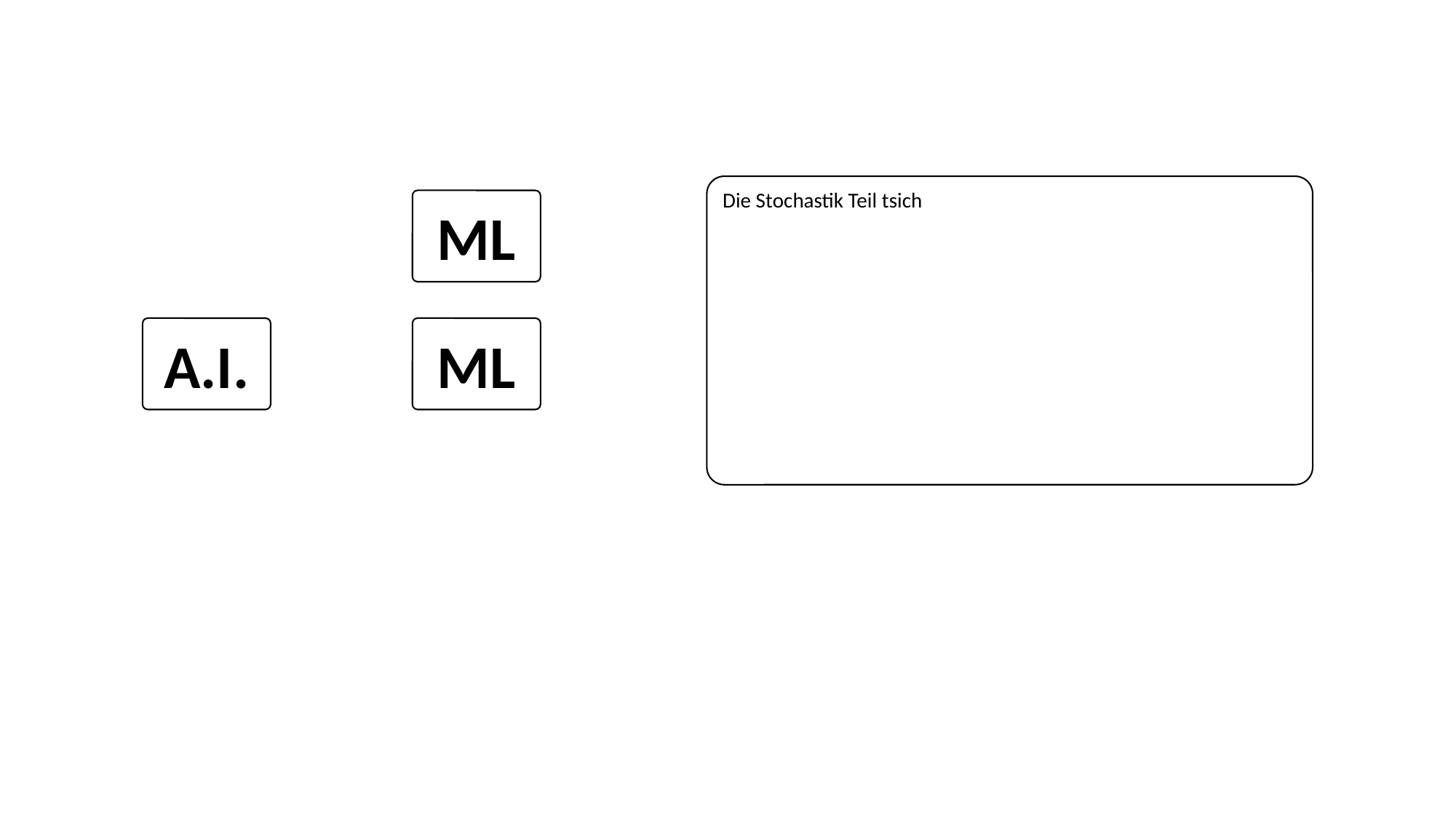

Die Stochastik Teil tsich
ML
A.I.
ML